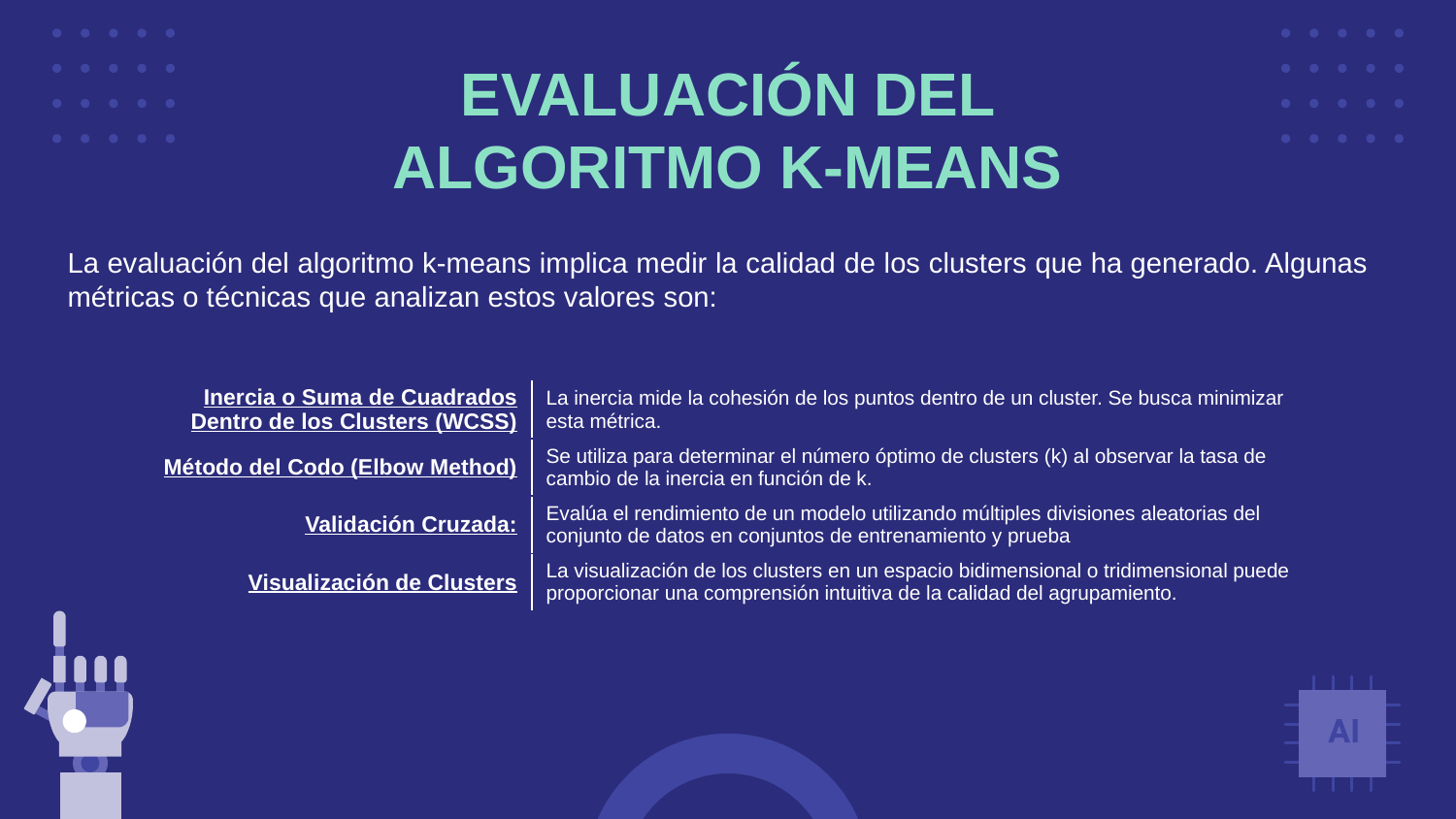

EVALUACIÓN DEL ALGORITMO K-MEANS
La evaluación del algoritmo k-means implica medir la calidad de los clusters que ha generado. Algunas métricas o técnicas que analizan estos valores son:
| Inercia o Suma de Cuadrados Dentro de los Clusters (WCSS) | La inercia mide la cohesión de los puntos dentro de un cluster. Se busca minimizar esta métrica. |
| --- | --- |
| Método del Codo (Elbow Method) | Se utiliza para determinar el número óptimo de clusters (k) al observar la tasa de cambio de la inercia en función de k. |
| Validación Cruzada: | Evalúa el rendimiento de un modelo utilizando múltiples divisiones aleatorias del conjunto de datos en conjuntos de entrenamiento y prueba |
| Visualización de Clusters | La visualización de los clusters en un espacio bidimensional o tridimensional puede proporcionar una comprensión intuitiva de la calidad del agrupamiento. |